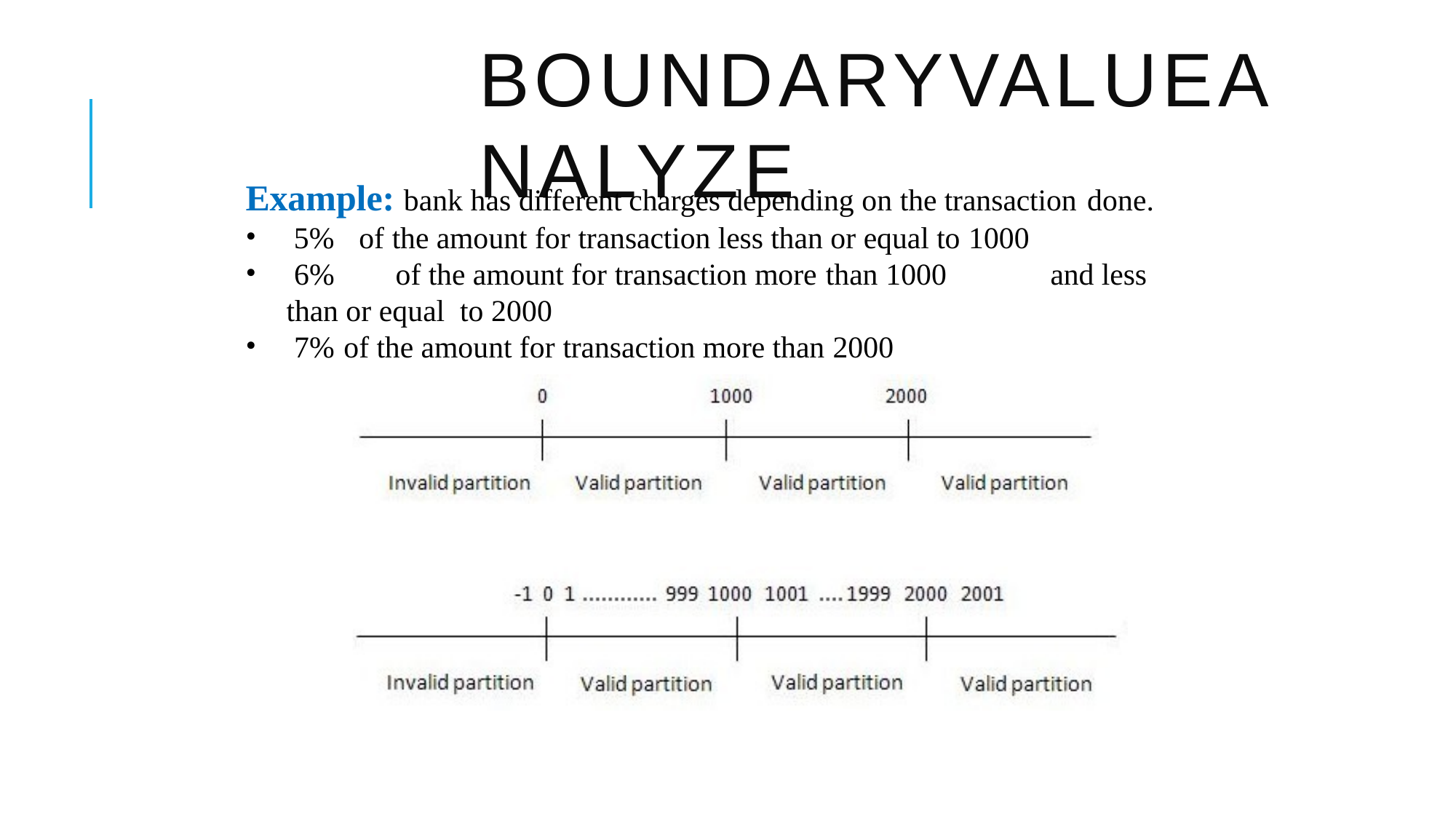

# Boundaryvalueanalyze
Example: bank has different charges depending on the transaction done.
•
•
5%	of the amount for transaction less than or equal to 1000
6%	of the amount for transaction more than 1000	and less than or equal  to 2000
7%	of the amount for transaction more than 2000
•